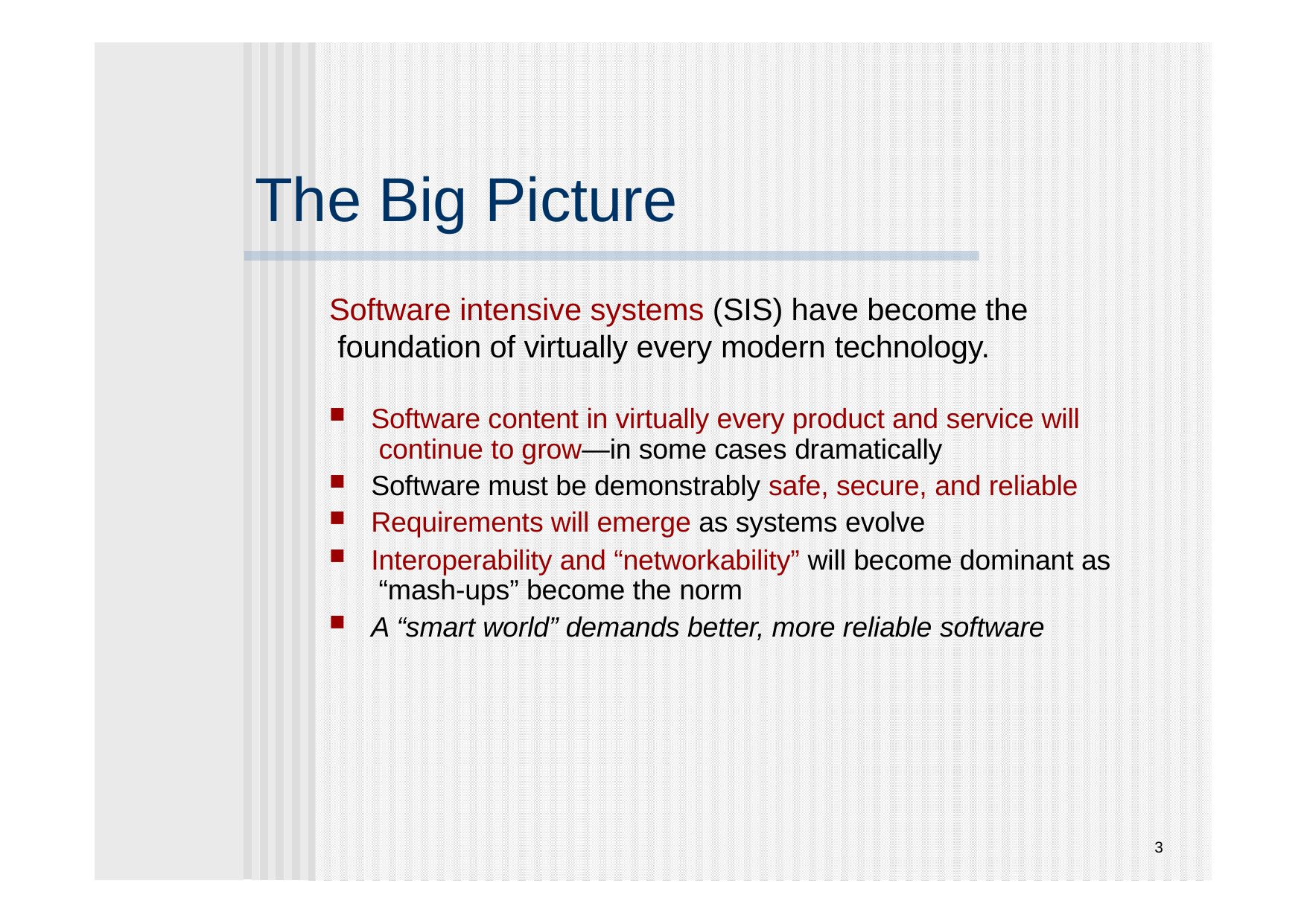

# The Big Picture

Software intensive systems (SIS) have become the  foundation of virtually every modern technology.

Software content in virtually every product and service will  continue to grow—in some cases dramatically
Software must be demonstrably safe, secure, and reliable
Requirements will emerge as systems evolve
Interoperability and “networkability” will become dominant as  “mash-ups” become the norm
A “smart world” demands better, more reliable software
3